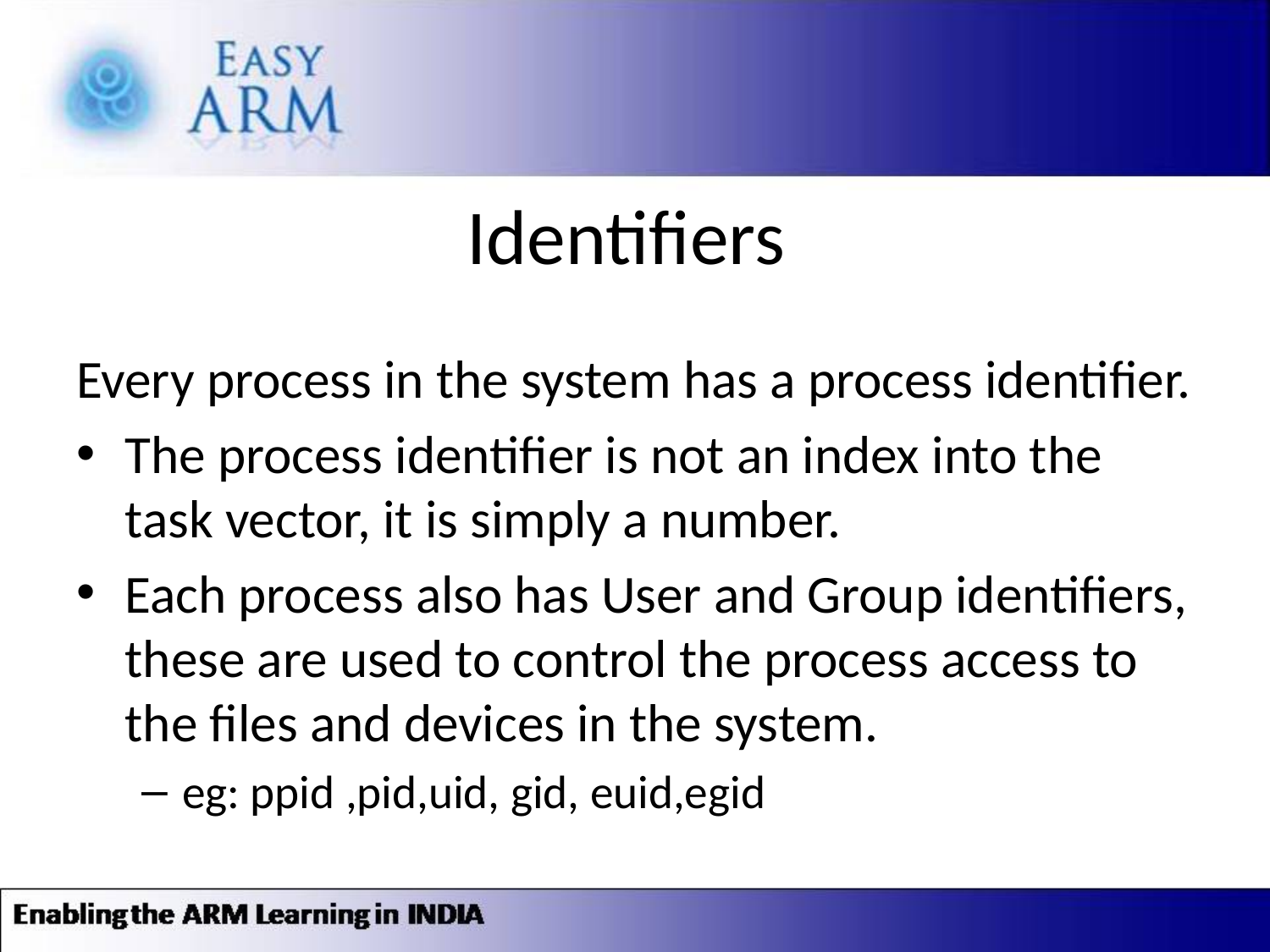

# Identifiers
Every process in the system has a process identifier.
The process identifier is not an index into the task vector, it is simply a number.
Each process also has User and Group identifiers, these are used to control the process access to the files and devices in the system.
eg: ppid ,pid,uid, gid, euid,egid